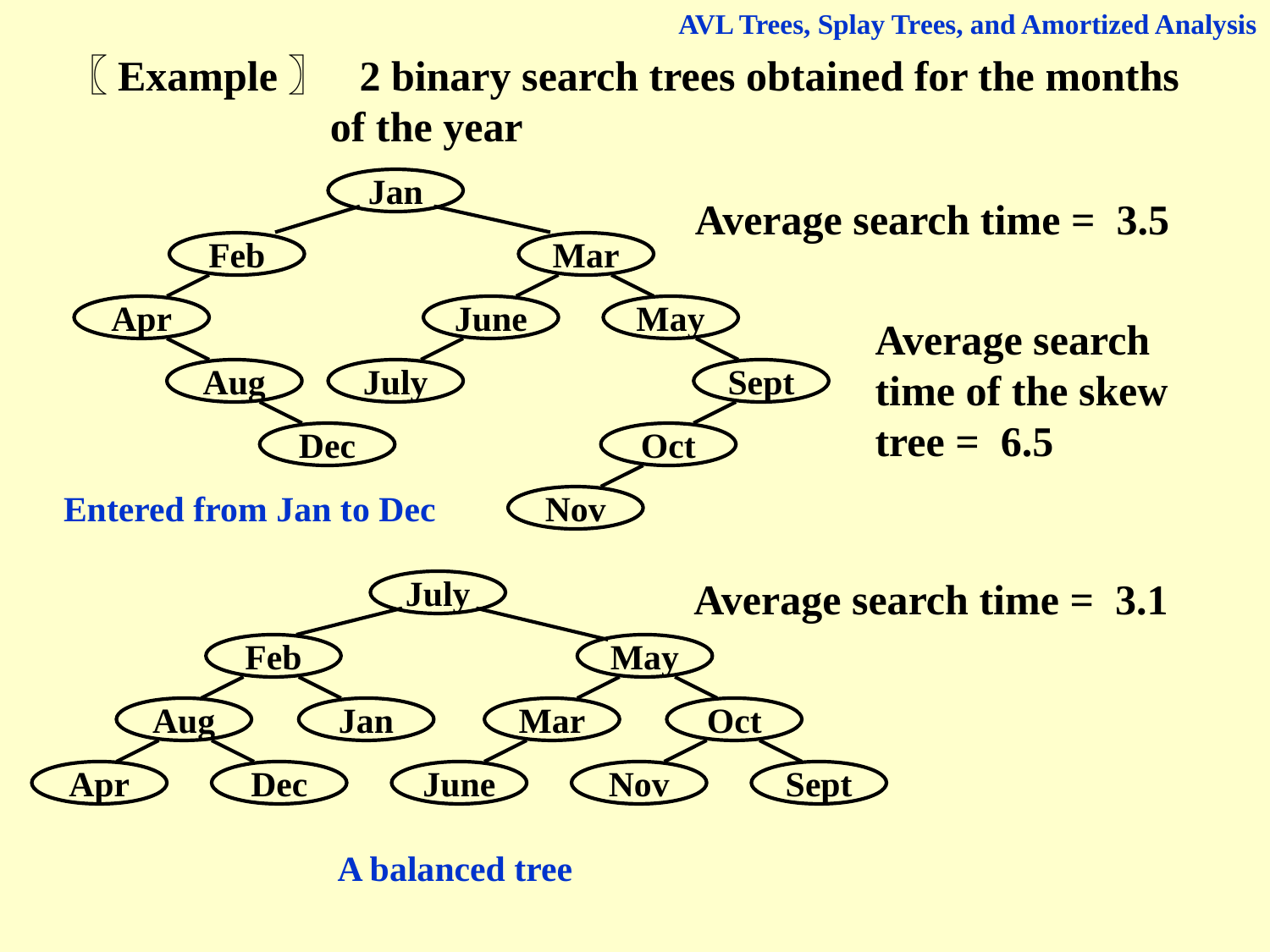

AVL Trees, Splay Trees, and Amortized Analysis
〖Example〗  2 binary search trees obtained for the months of the year
Jan

Feb
Mar

Apr

Aug

Dec
June
May

July
Sept

Oct

Nov
Average search time =  3.5
Average search time of the skew tree =  6.5
Entered from Jan to Dec
Average search time =  3.1
July

Feb

Aug
Jan

Apr
Dec
May

Mar

June
Oct

Nov
Sept
A balanced tree
3